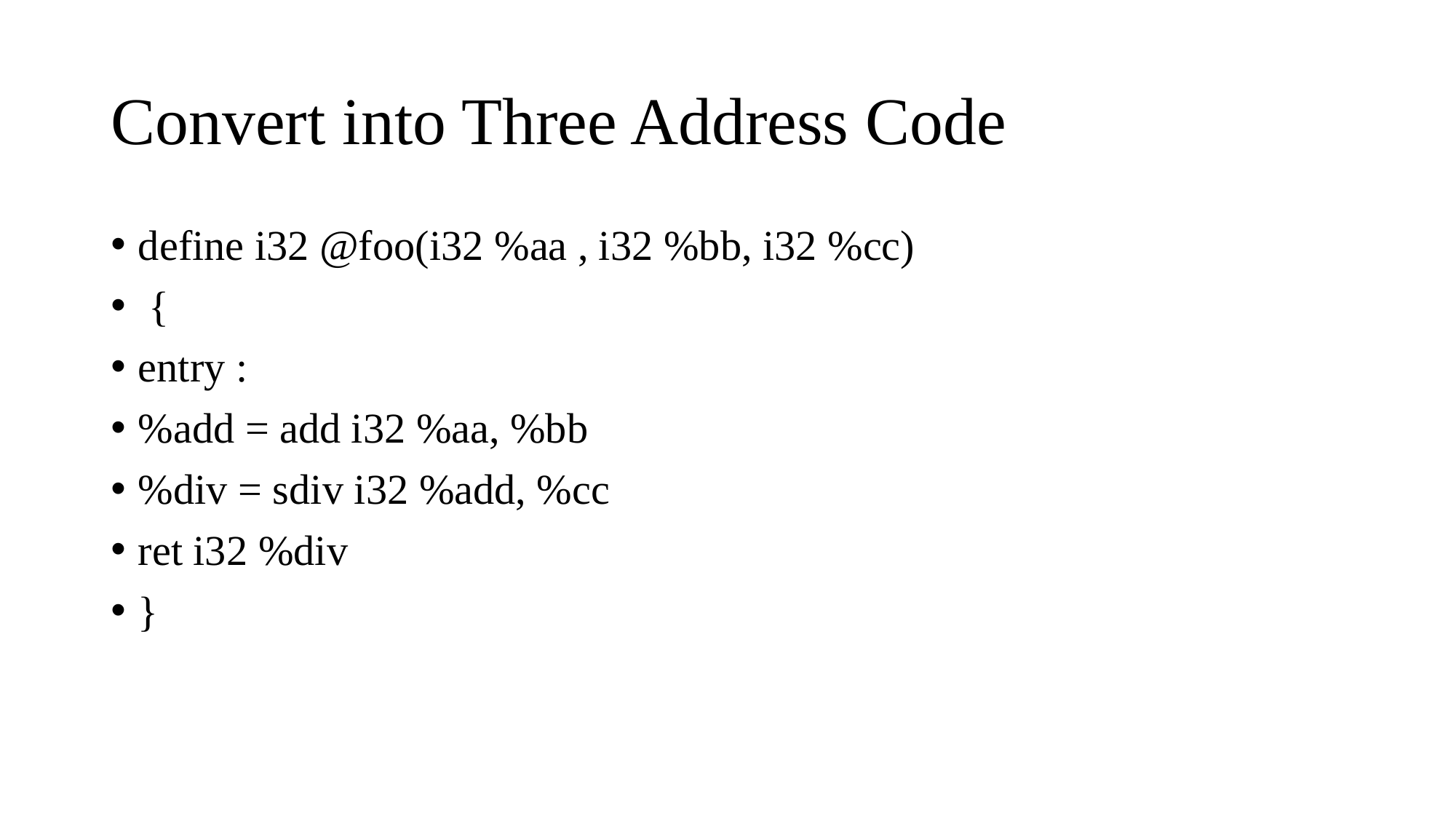

# Convert into Three Address Code
define i32 @foo(i32 %aa , i32 %bb, i32 %cc)
 {
entry :
%add = add i32 %aa, %bb
%div = sdiv i32 %add, %cc
ret i32 %div
}